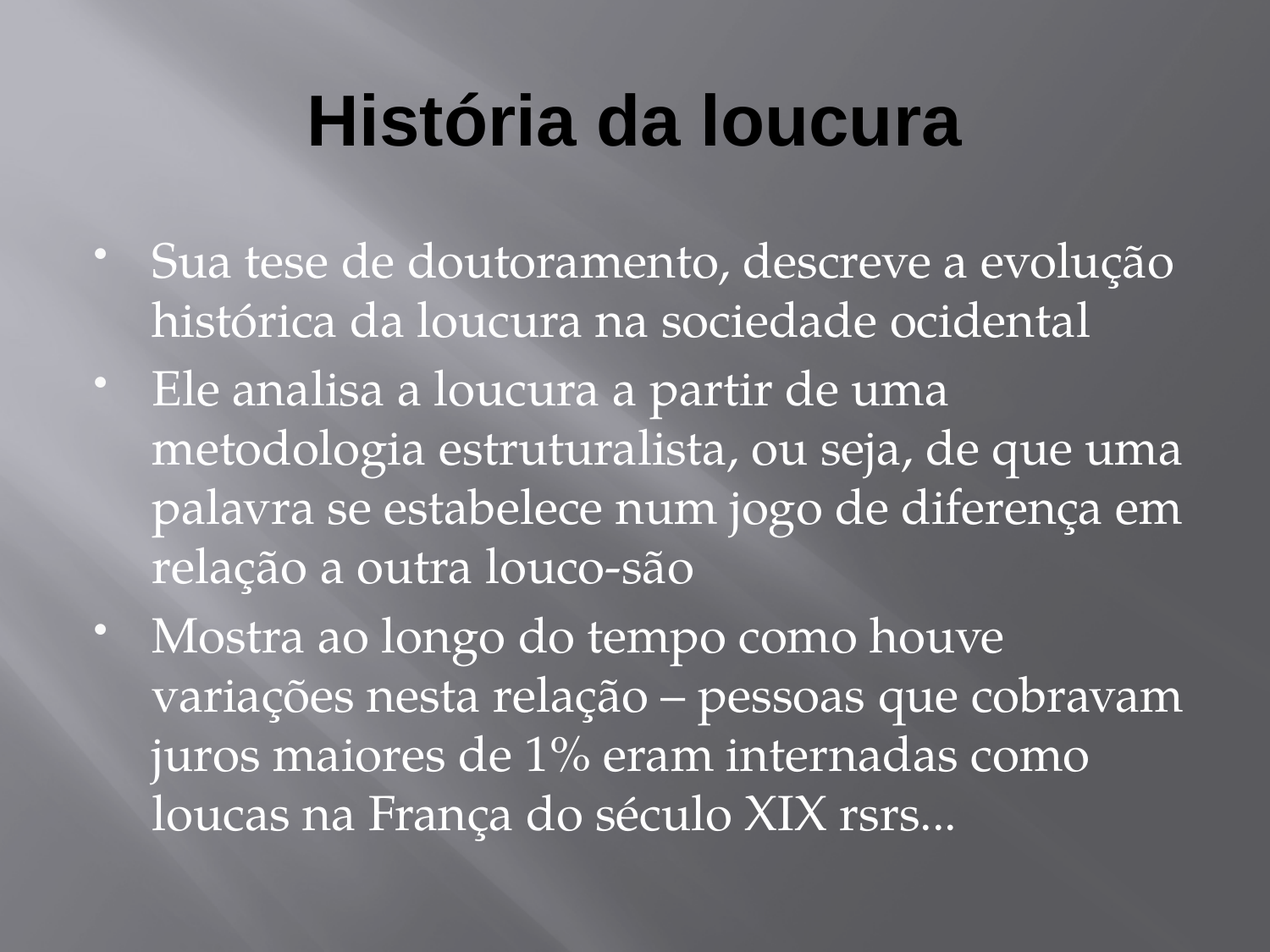

# História da loucura
Sua tese de doutoramento, descreve a evolução histórica da loucura na sociedade ocidental
Ele analisa a loucura a partir de uma metodologia estruturalista, ou seja, de que uma palavra se estabelece num jogo de diferença em relação a outra louco-são
Mostra ao longo do tempo como houve variações nesta relação – pessoas que cobravam juros maiores de 1% eram internadas como loucas na França do século XIX rsrs...